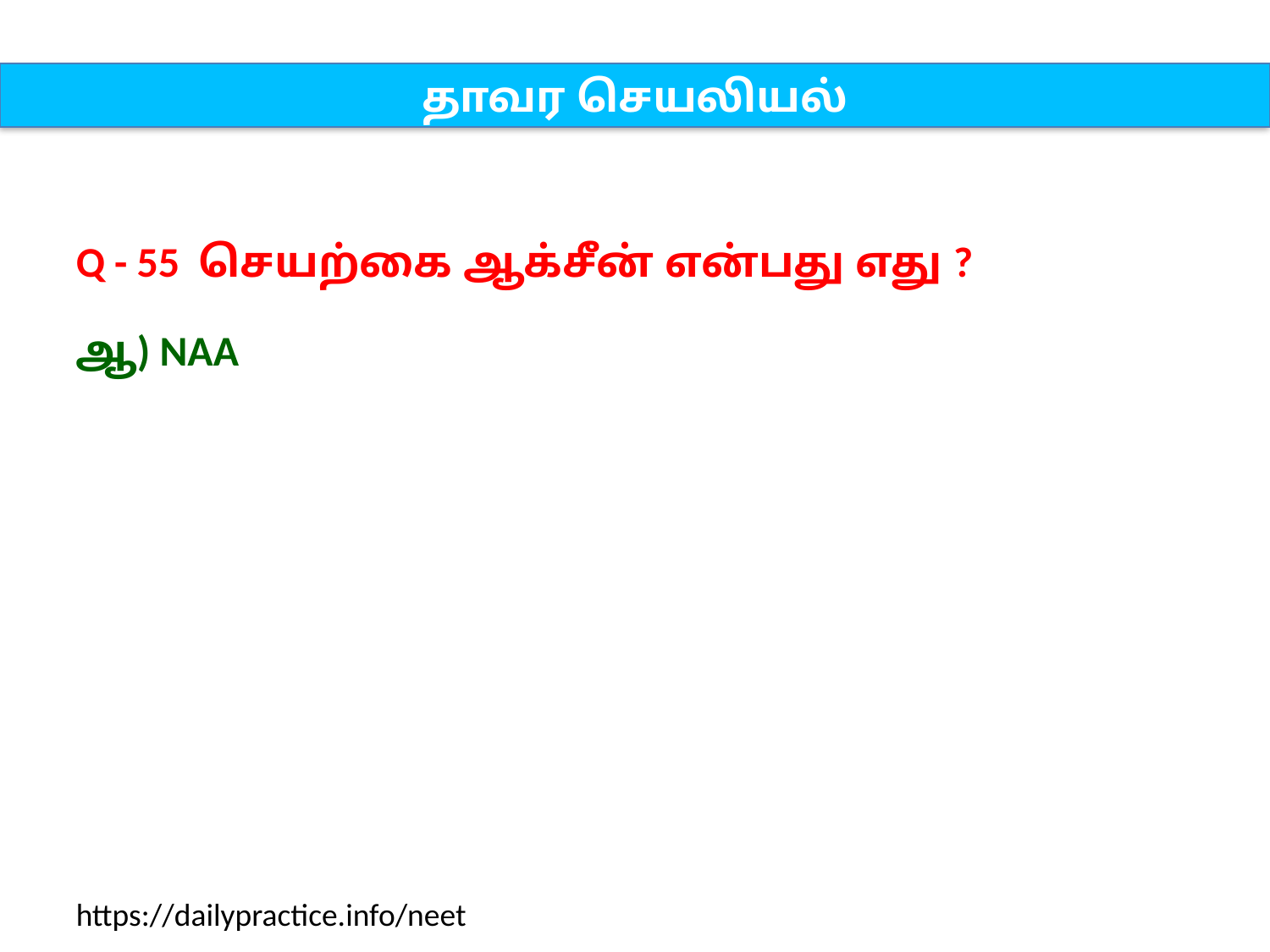

தாவர செயலியல்

Q - 55  செயற்கை ஆக்சீன் என்பது எது ?

ஆ) NAA
https://dailypractice.info/neet